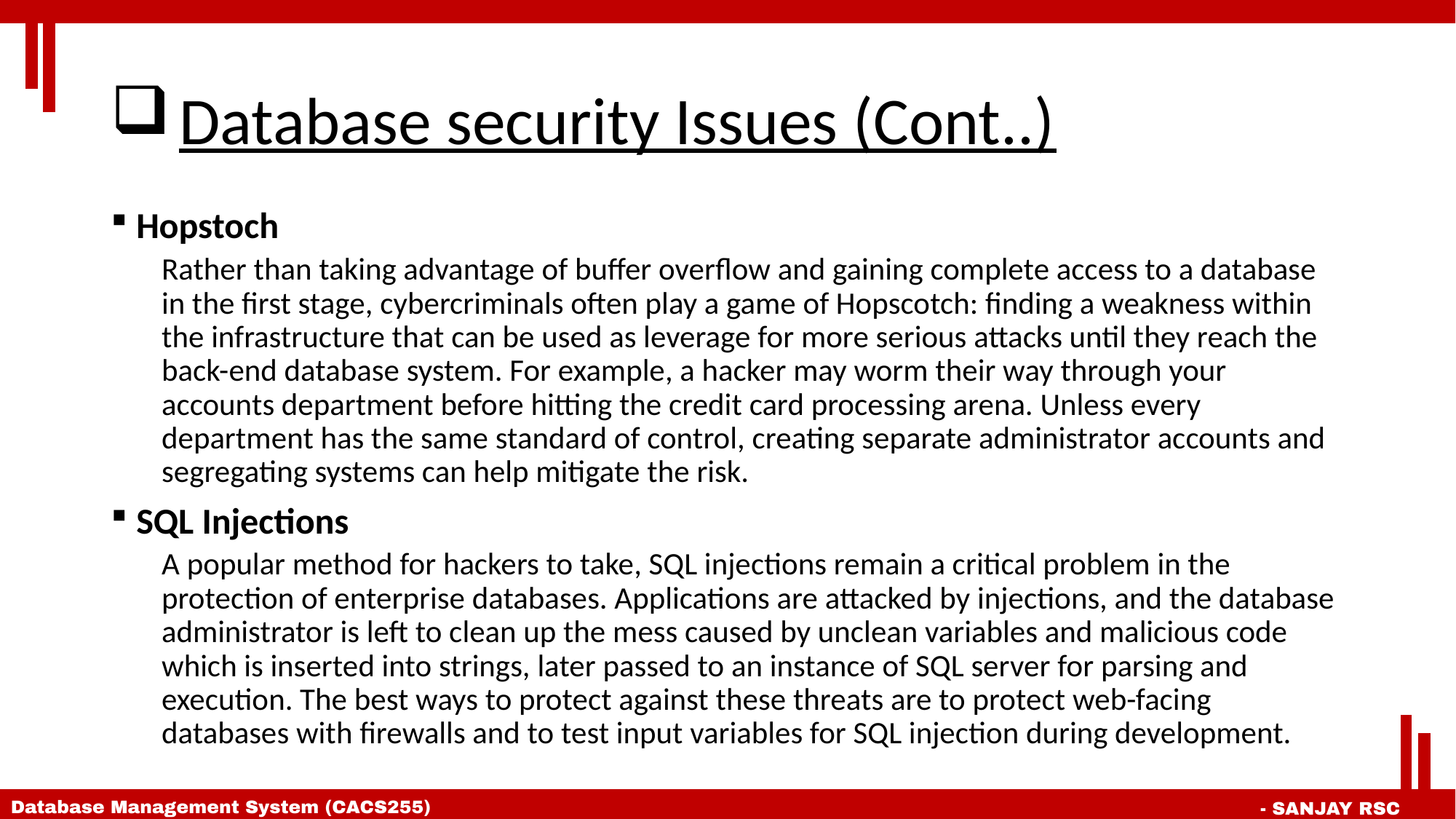

# Database security Issues (Cont..)
Hopstoch
Rather than taking advantage of buffer overflow and gaining complete access to a database in the first stage, cybercriminals often play a game of Hopscotch: finding a weakness within the infrastructure that can be used as leverage for more serious attacks until they reach the back-end database system. For example, a hacker may worm their way through your accounts department before hitting the credit card processing arena. Unless every department has the same standard of control, creating separate administrator accounts and segregating systems can help mitigate the risk.
SQL Injections
A popular method for hackers to take, SQL injections remain a critical problem in the protection of enterprise databases. Applications are attacked by injections, and the database administrator is left to clean up the mess caused by unclean variables and malicious code which is inserted into strings, later passed to an instance of SQL server for parsing and execution. The best ways to protect against these threats are to protect web-facing databases with firewalls and to test input variables for SQL injection during development.